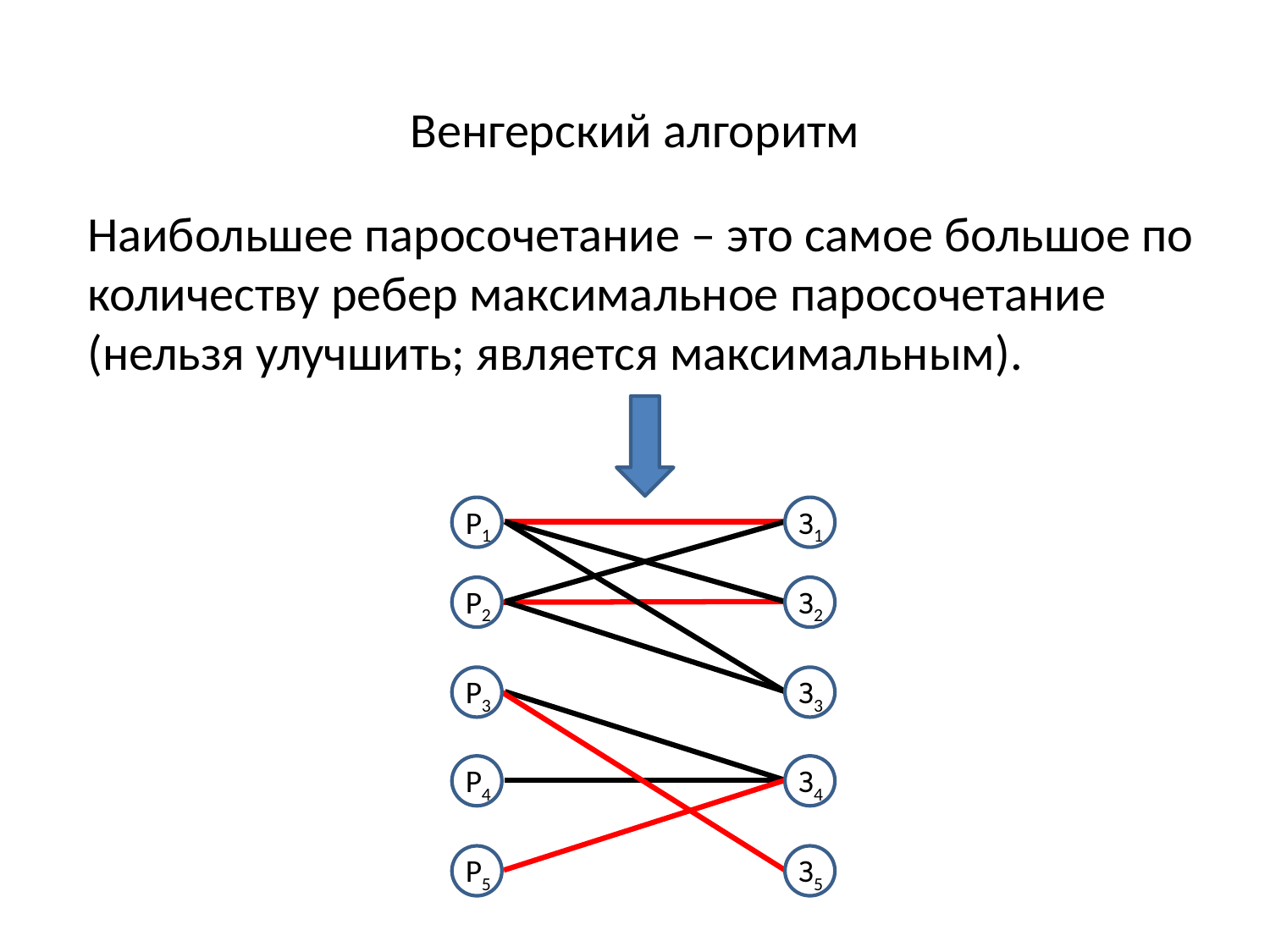

Венгерский алгоритм
Наибольшее паросочетание – это самое большое по количеству ребер максимальное паросочетание (нельзя улучшить; является максимальным).

Р1
З1

Р2
З2

Р3
З3

Р4
З4

Р5
З5